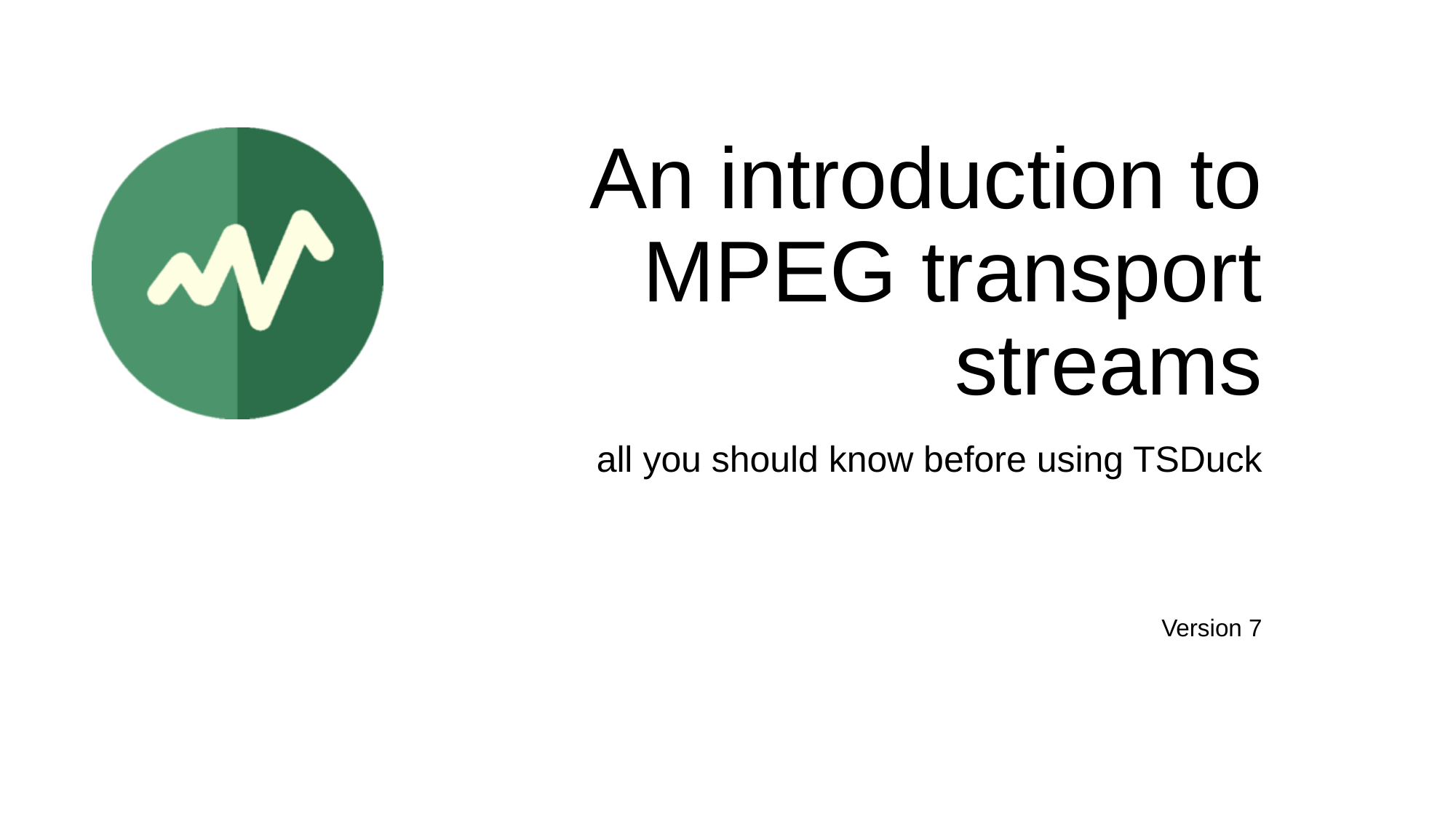

# An introduction to MPEG transport streams
all you should know before using TSDuck

Version 7